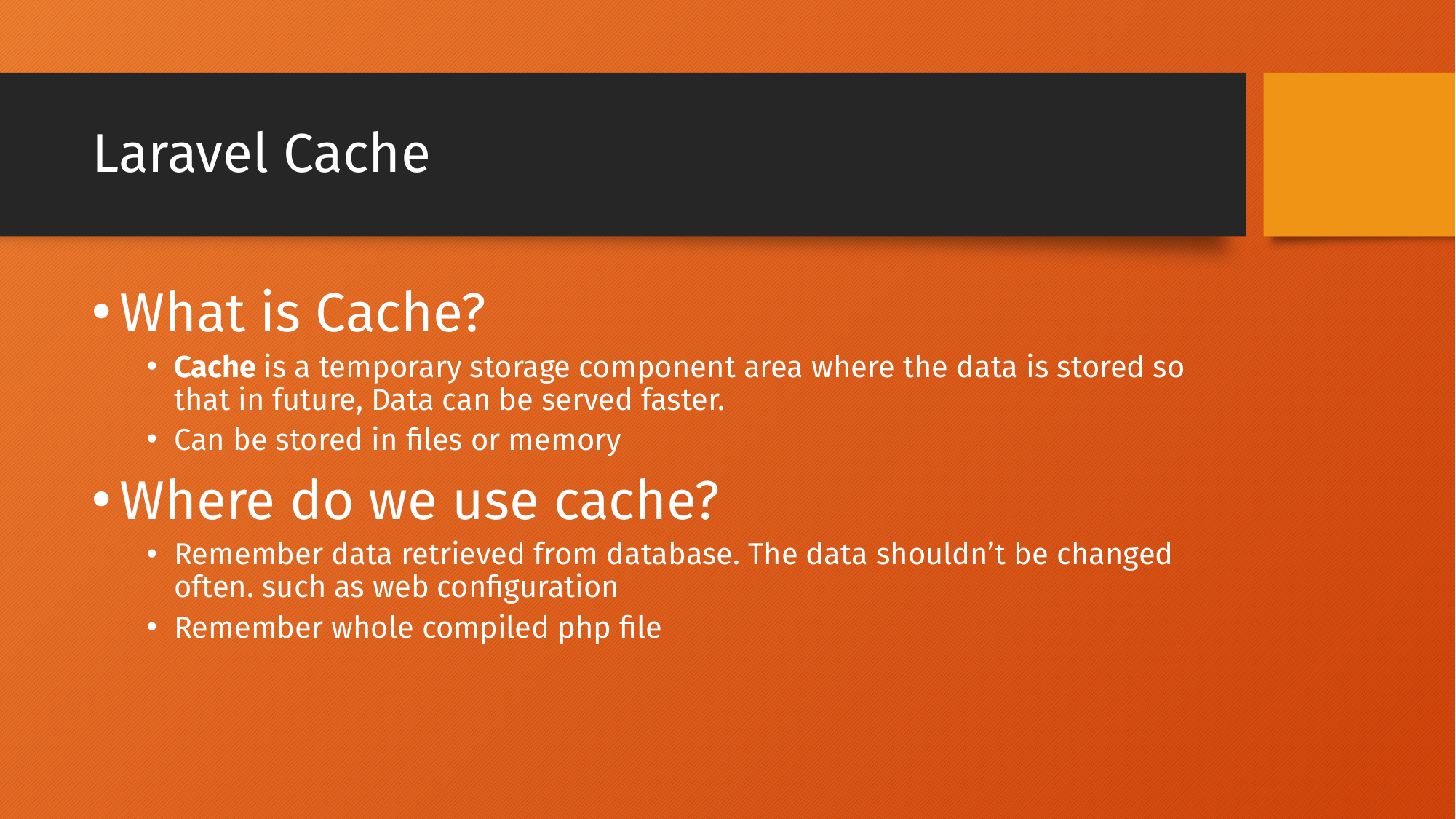

# Laravel Cache
What is Cache?
Cache is a temporary storage component area where the data is stored so that in future, Data can be served faster.
Can be stored in files or memory
Where do we use cache?
Remember data retrieved from database. The data shouldn’t be changed often. such as web configuration
Remember whole compiled php file